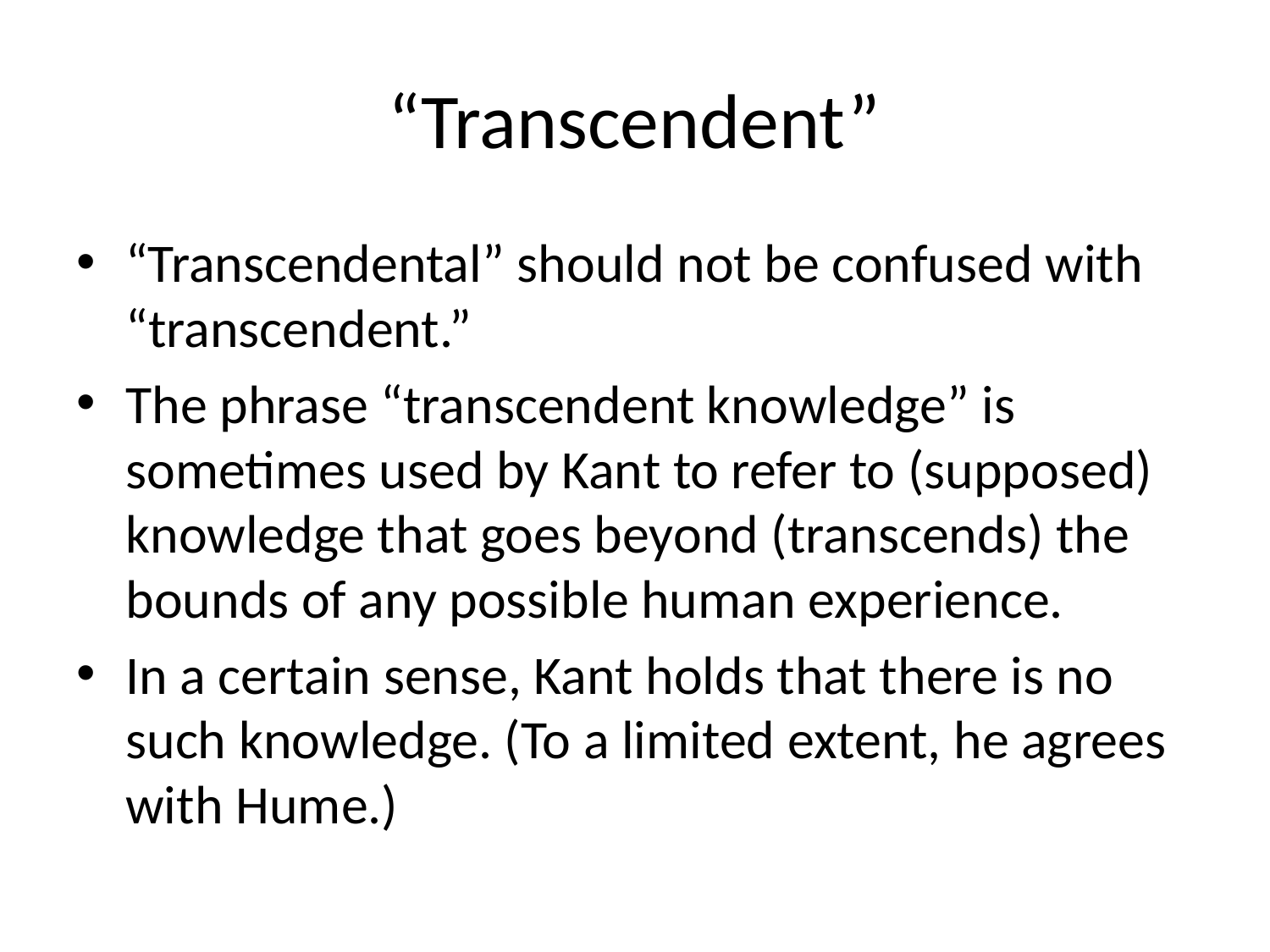

# “Transcendent”
“Transcendental” should not be confused with “transcendent.”
The phrase “transcendent knowledge” is sometimes used by Kant to refer to (supposed) knowledge that goes beyond (transcends) the bounds of any possible human experience.
In a certain sense, Kant holds that there is no such knowledge. (To a limited extent, he agrees with Hume.)